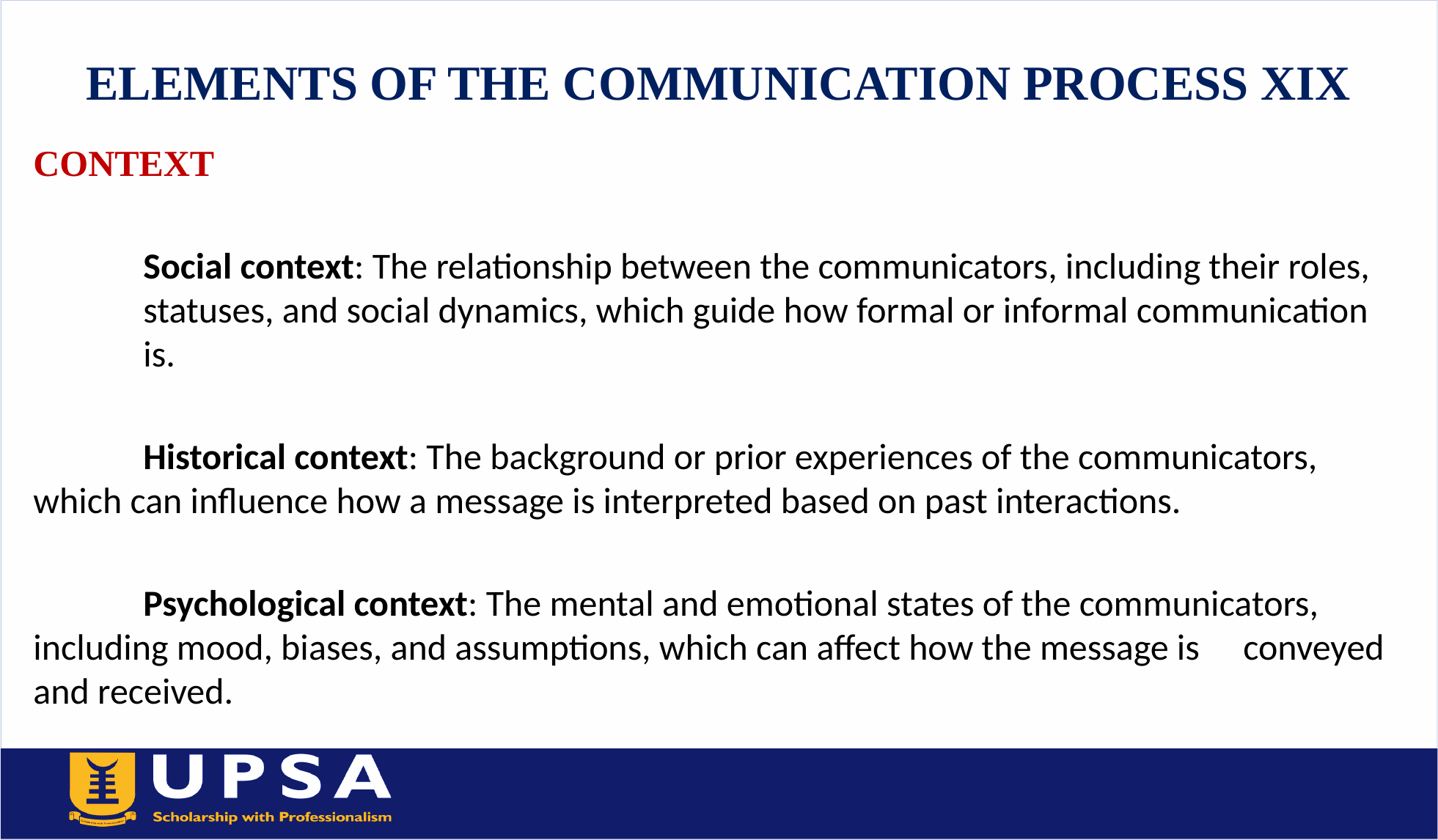

ELEMENTS OF THE COMMUNICATION PROCESS XIX
CONTEXT

	Social context: The relationship between the communicators, including their roles, 	statuses, and social dynamics, which guide how formal or informal communication 	is.

	Historical context: The background or prior experiences of the communicators, 	which can influence how a message is interpreted based on past interactions.

	Psychological context: The mental and emotional states of the communicators, 	including mood, biases, and assumptions, which can affect how the message is 	conveyed and received.